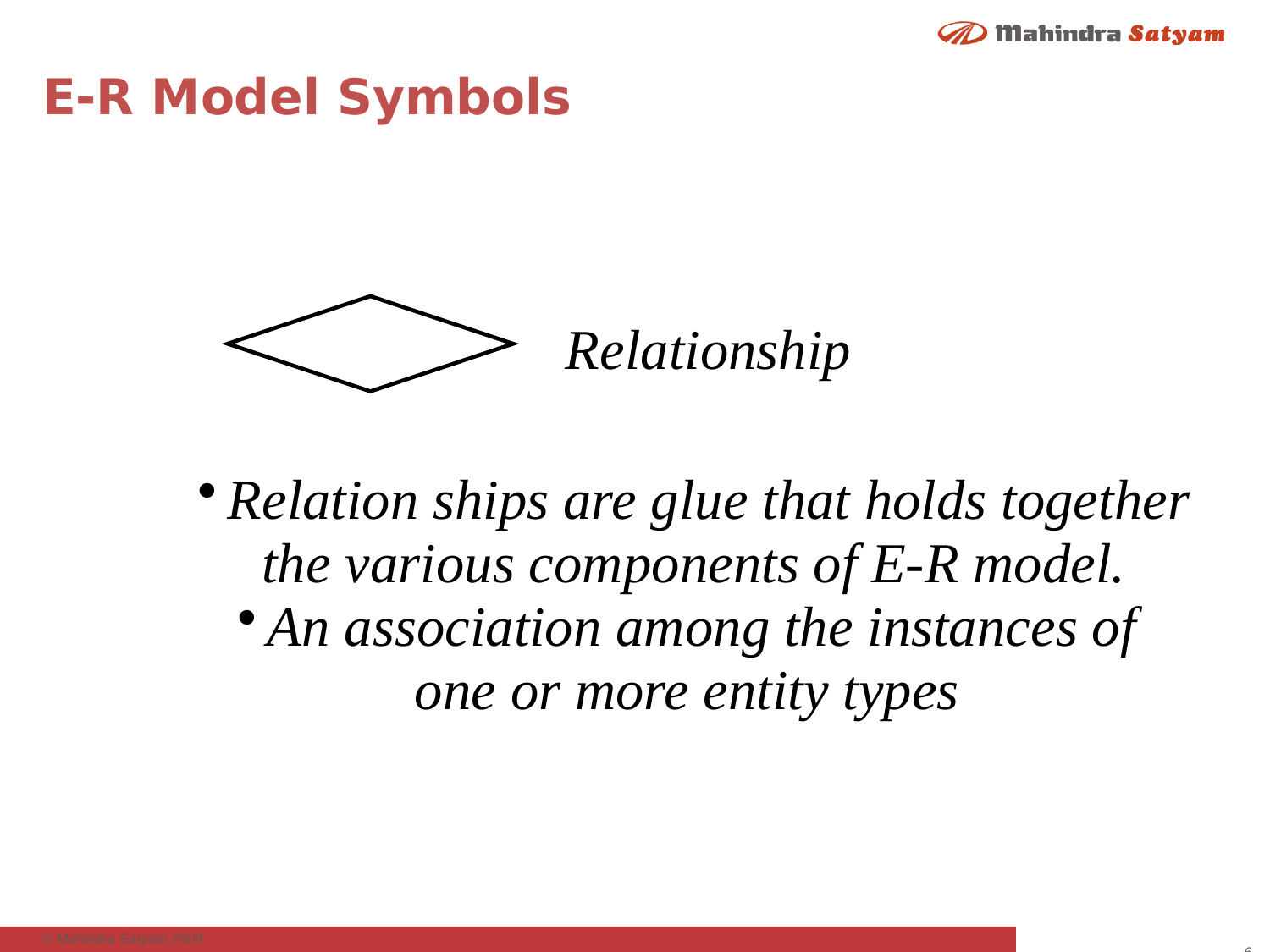

# E-R Model Symbols

Relationship
Relation ships are glue that holds together
the various components of E-R model.
An association among the instances of
one or more entity types.